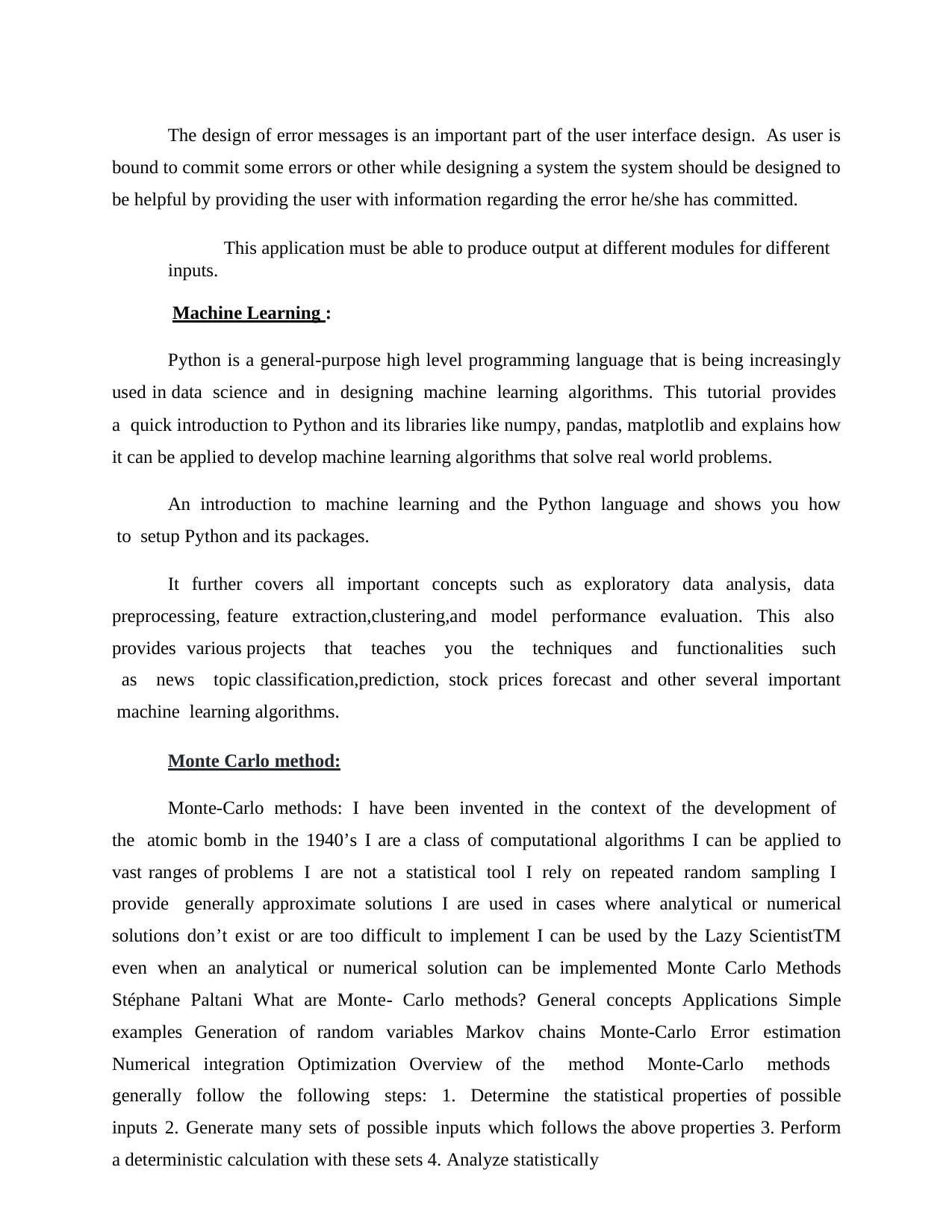

The design of error messages is an important part of the user interface design.  As user is bound to commit some errors or other while designing a system the system should be designed to be helpful by providing the user with information regarding the error he/she has committed.

This application must be able to produce output at different modules for different inputs.

Machine Learning :
Python is a general-purpose high level programming language that is being increasingly used in data  science  and  in  designing  machine  learning  algorithms.  This  tutorial  provides  a  quick introduction to Python and its libraries like numpy, pandas, matplotlib and explains how it can be applied to develop machine learning algorithms that solve real world problems.
An  introduction  to  machine  learning  and  the  Python  language  and  shows  you  how  to  setup Python and its packages.
It  further  covers  all  important  concepts  such  as  exploratory  data  analysis,  data  preprocessing, feature  extraction,clustering,and  model  performance  evaluation.  This  also  provides  various projects    that    teaches    you    the    techniques    and    functionalities    such    as    news    topic classification,prediction,  stock  prices  forecast  and  other  several  important  machine  learning algorithms.

Monte Carlo method:
Monte-Carlo  methods:  I  have  been  invented  in  the  context  of  the  development  of  the  atomic bomb in the 1940’s I are a class of computational algorithms I can be applied to vast ranges of problems  I  are  not  a  statistical  tool  I  rely  on  repeated  random  sampling  I  provide  generally approximate solutions I are used in cases where analytical or numerical solutions don’t exist or are too difficult to implement I can be used by the Lazy ScientistTM even when an analytical or numerical solution can be implemented Monte Carlo Methods Stéphane Paltani What are Monte- Carlo methods? General concepts Applications Simple examples Generation of random variables Markov chains Monte-Carlo Error estimation Numerical integration Optimization Overview of the  method  Monte-Carlo  methods  generally  follow  the  following  steps:  1.  Determine  the statistical properties of possible inputs 2. Generate many sets of possible inputs which follows the above properties 3. Perform a deterministic calculation with these sets 4. Analyze statistically